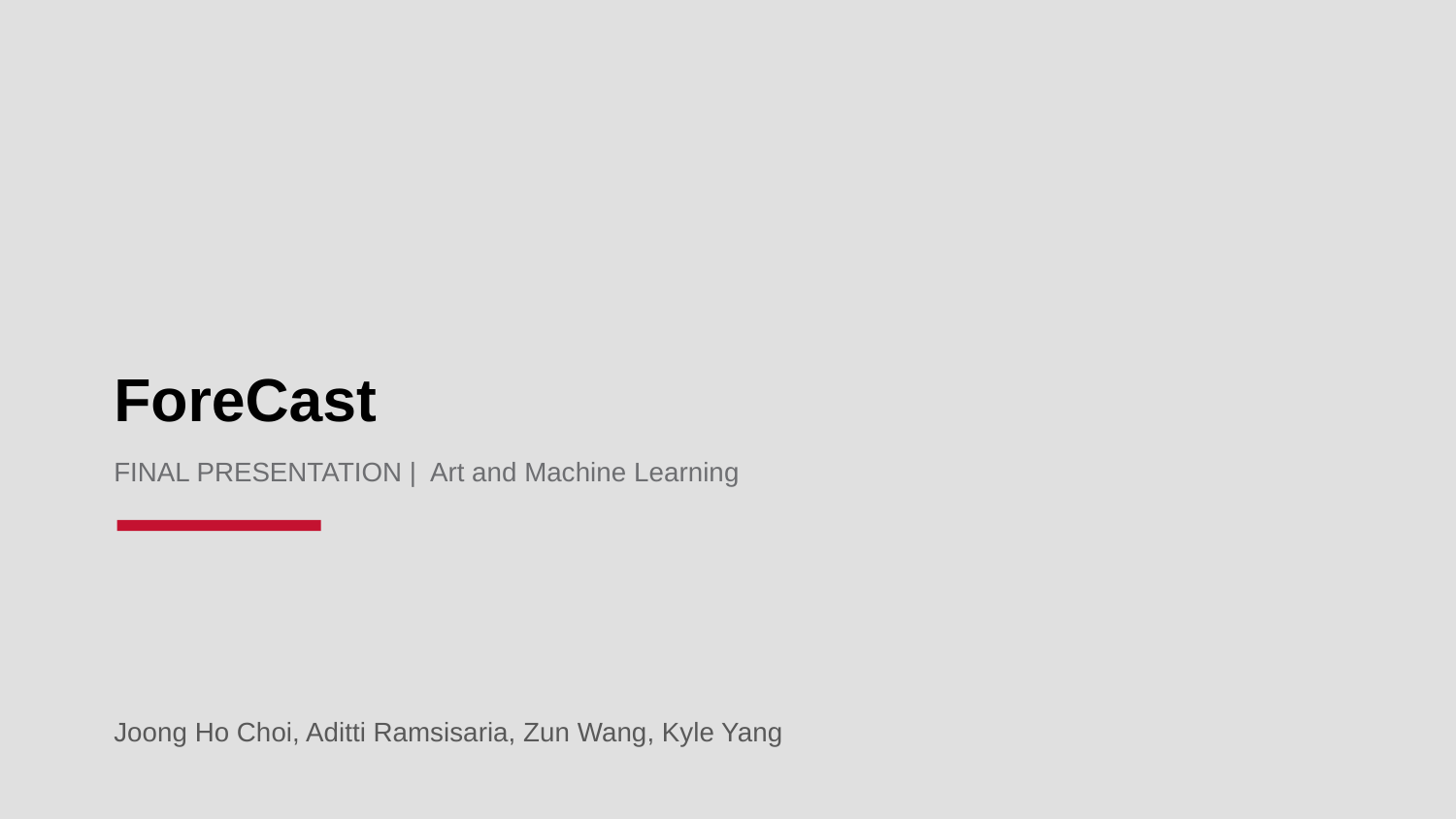

ForeCast
FINAL PRESENTATION |  Art and Machine Learning

Joong Ho Choi, Aditti Ramsisaria, Zun Wang, Kyle Yang